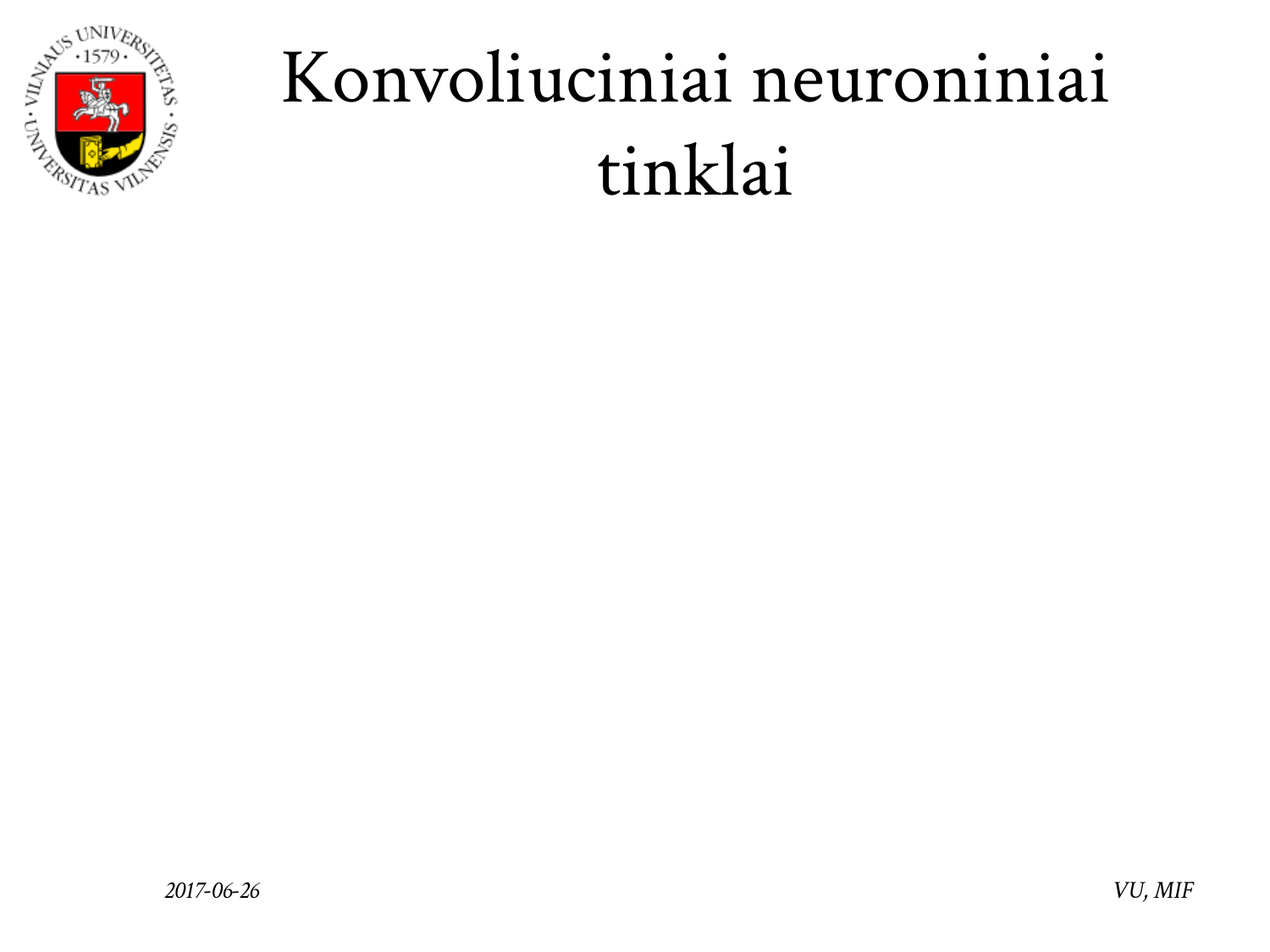

# Konvoliuciniai neuroniniai tinklai

2017-06-26
VU, MIF